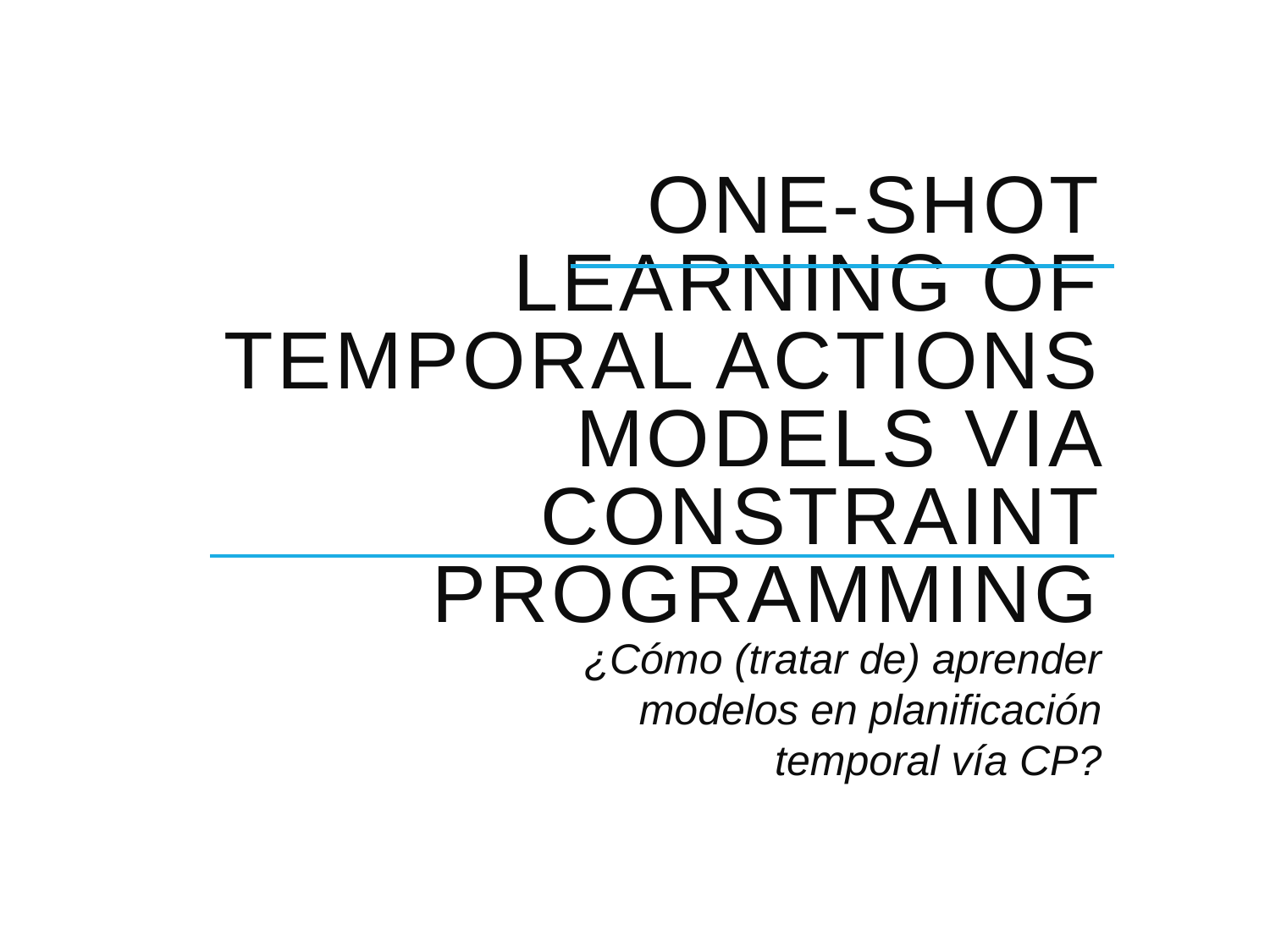

# One-Shot Learning of Temporal Actions Models via Constraint Programming
¿Cómo (tratar de) aprender modelos en planificación temporal vía CP?